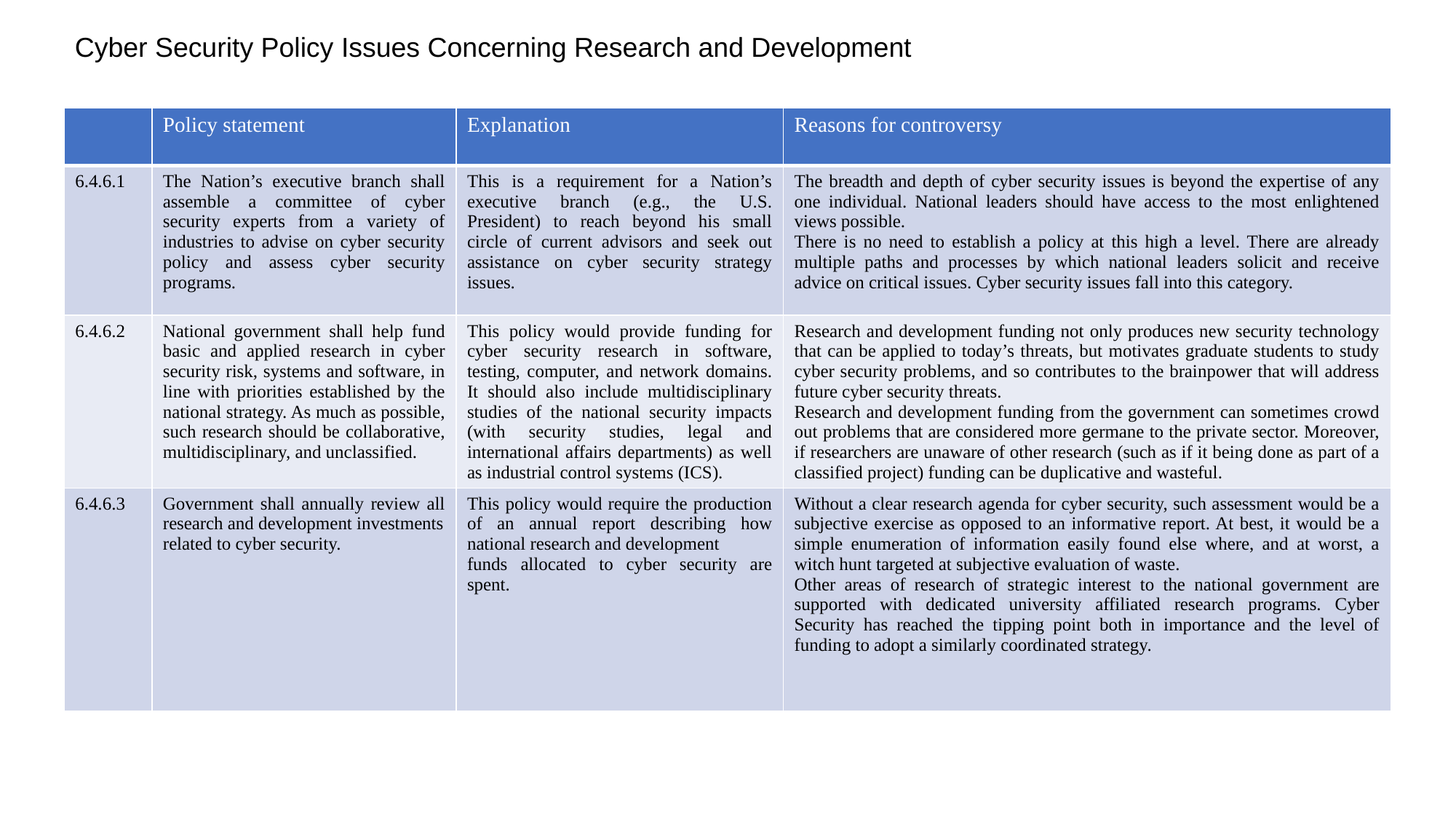

Cyber Security Policy Issues Concerning Research and Development
|  | Policy statement | Explanation | Reasons for controversy |
| --- | --- | --- | --- |
| 6.4.6.1 | The Nation’s executive branch shall assemble a committee of cyber security experts from a variety of industries to advise on cyber security policy and assess cyber security programs. | This is a requirement for a Nation’s executive branch (e.g., the U.S. President) to reach beyond his small circle of current advisors and seek out assistance on cyber security strategy issues. | The breadth and depth of cyber security issues is beyond the expertise of any one individual. National leaders should have access to the most enlightened views possible. There is no need to establish a policy at this high a level. There are already multiple paths and processes by which national leaders solicit and receive advice on critical issues. Cyber security issues fall into this category. |
| 6.4.6.2 | National government shall help fund basic and applied research in cyber security risk, systems and software, in line with priorities established by the national strategy. As much as possible, such research should be collaborative, multidisciplinary, and unclassified. | This policy would provide funding for cyber security research in software, testing, computer, and network domains. It should also include multidisciplinary studies of the national security impacts (with security studies, legal and international affairs departments) as well as industrial control systems (ICS). | Research and development funding not only produces new security technology that can be applied to today’s threats, but motivates graduate students to study cyber security problems, and so contributes to the brainpower that will address future cyber security threats. Research and development funding from the government can sometimes crowd out problems that are considered more germane to the private sector. Moreover, if researchers are unaware of other research (such as if it being done as part of a classified project) funding can be duplicative and wasteful. |
| 6.4.6.3 | Government shall annually review all research and development investments related to cyber security. | This policy would require the production of an annual report describing how national research and development funds allocated to cyber security are spent. | Without a clear research agenda for cyber security, such assessment would be a subjective exercise as opposed to an informative report. At best, it would be a simple enumeration of information easily found else where, and at worst, a witch hunt targeted at subjective evaluation of waste. Other areas of research of strategic interest to the national government are supported with dedicated university affiliated research programs. Cyber Security has reached the tipping point both in importance and the level of funding to adopt a similarly coordinated strategy. |